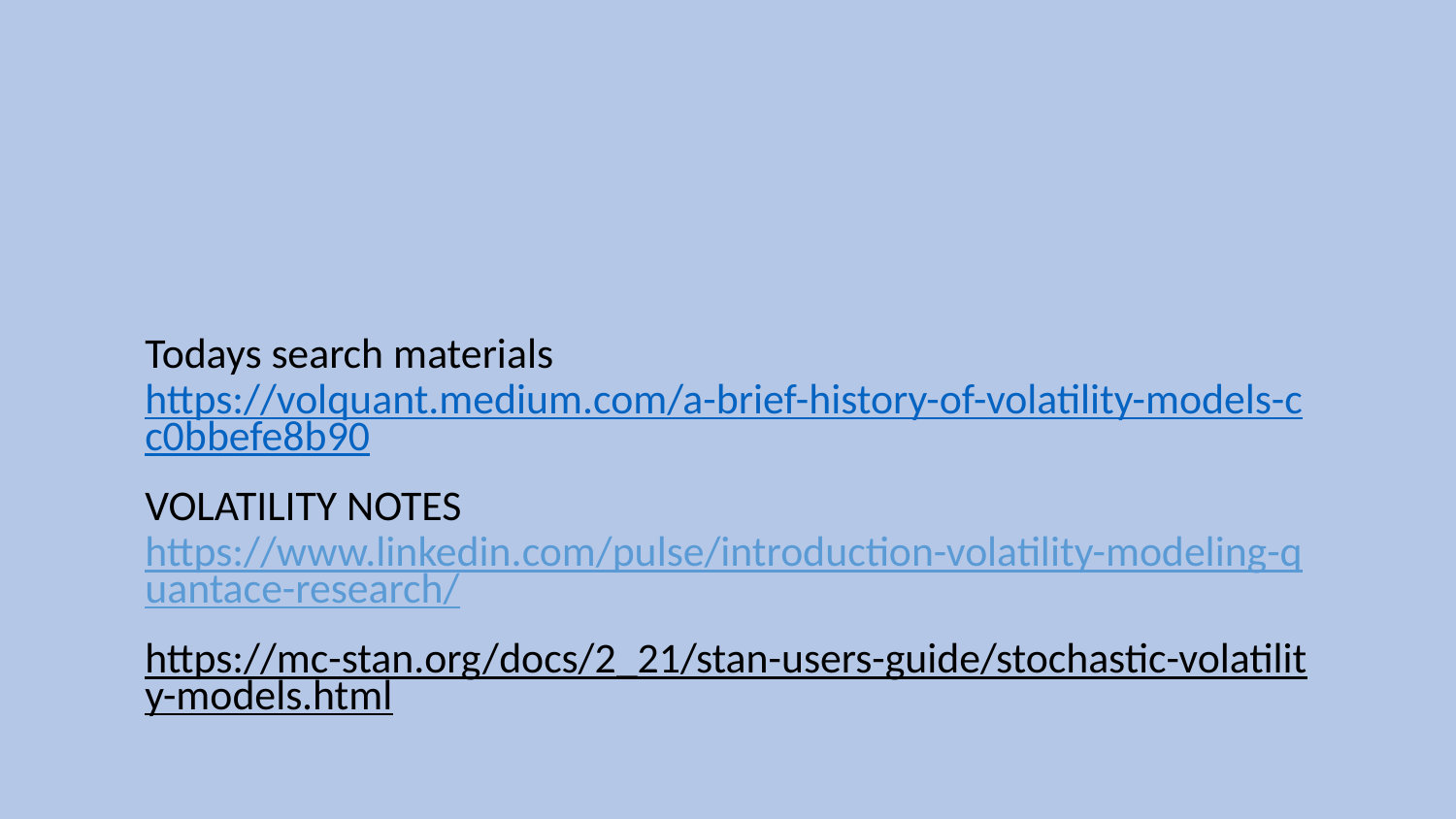

#
Todays search materials
https://volquant.medium.com/a-brief-history-of-volatility-models-cc0bbefe8b90
VOLATILITY NOTES https://www.linkedin.com/pulse/introduction-volatility-modeling-quantace-research/
https://mc-stan.org/docs/2_21/stan-users-guide/stochastic-volatility-models.html